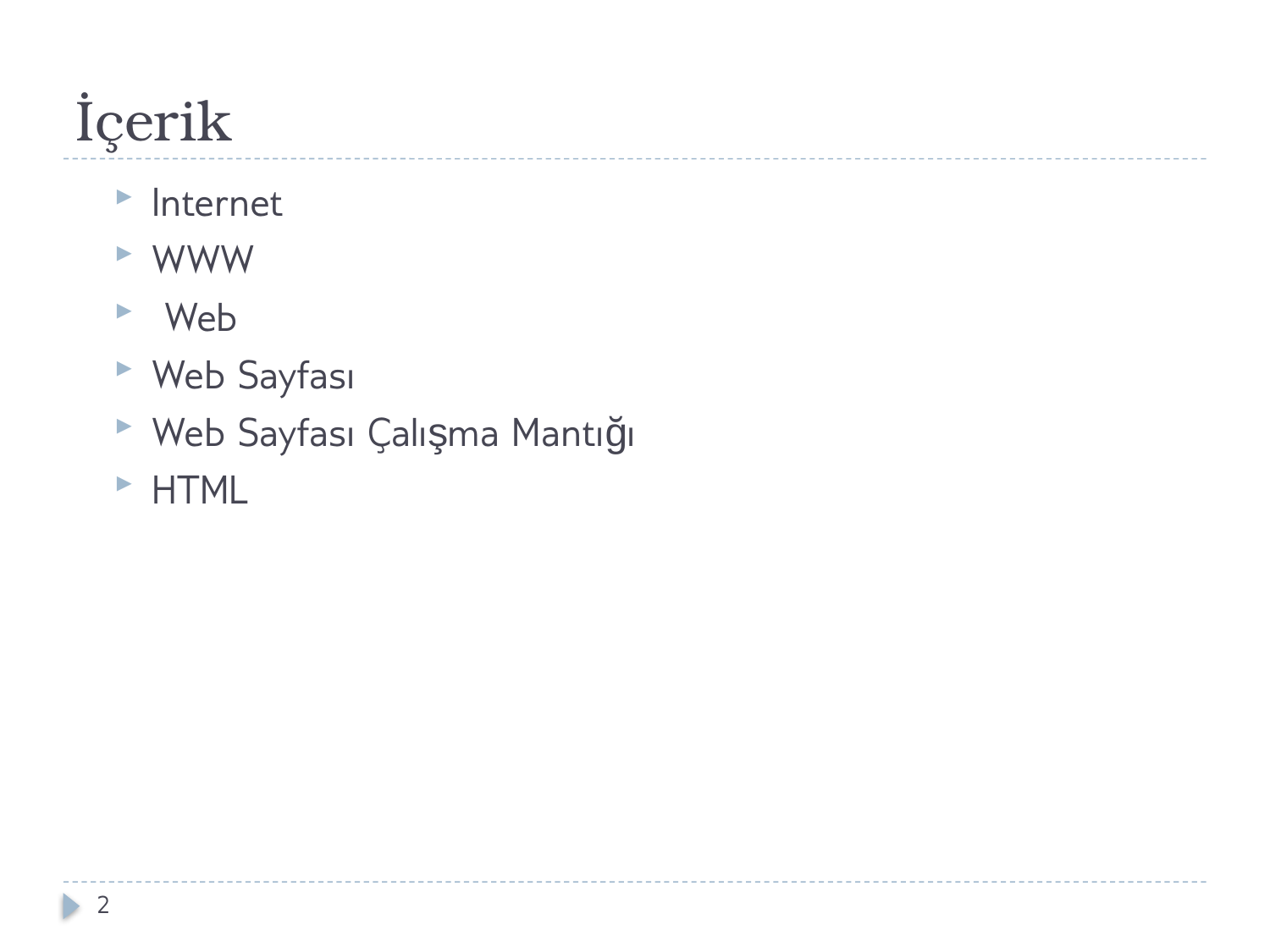

# İçerik
Internet
WWW
 Web
Web Sayfası
Web Sayfası Çalışma Mantığı
HTML

2